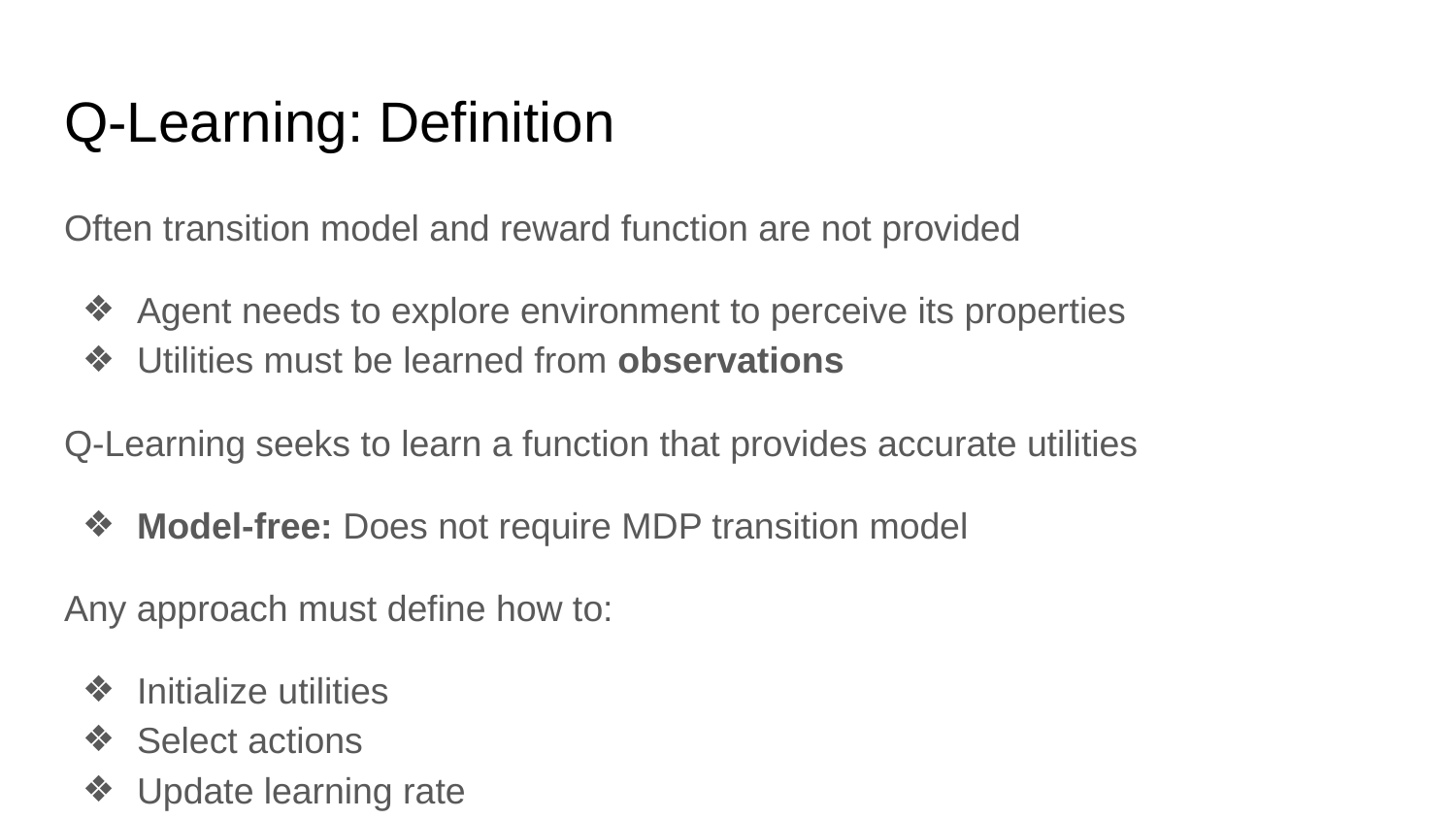

# Q-Learning: Definition
Often transition model and reward function are not provided
Agent needs to explore environment to perceive its properties
Utilities must be learned from observations
Q-Learning seeks to learn a function that provides accurate utilities
Model-free: Does not require MDP transition model
Any approach must define how to:
Initialize utilities
Select actions
Update learning rate